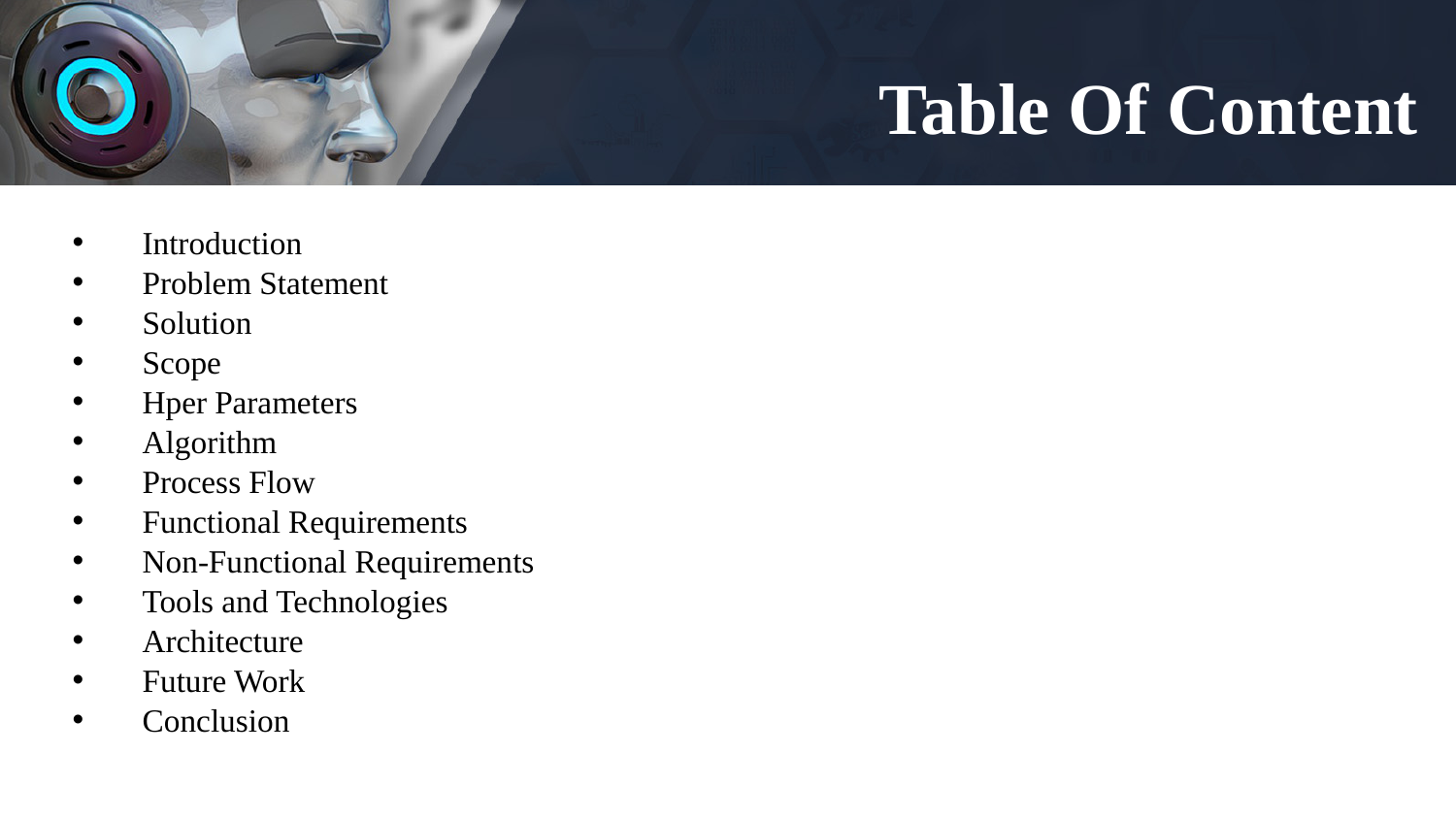

# Table Of Content
Introduction
Problem Statement
Solution
Scope
Hper Parameters
Algorithm
Process Flow
Functional Requirements
Non-Functional Requirements
Tools and Technologies
Architecture
Future Work
Conclusion